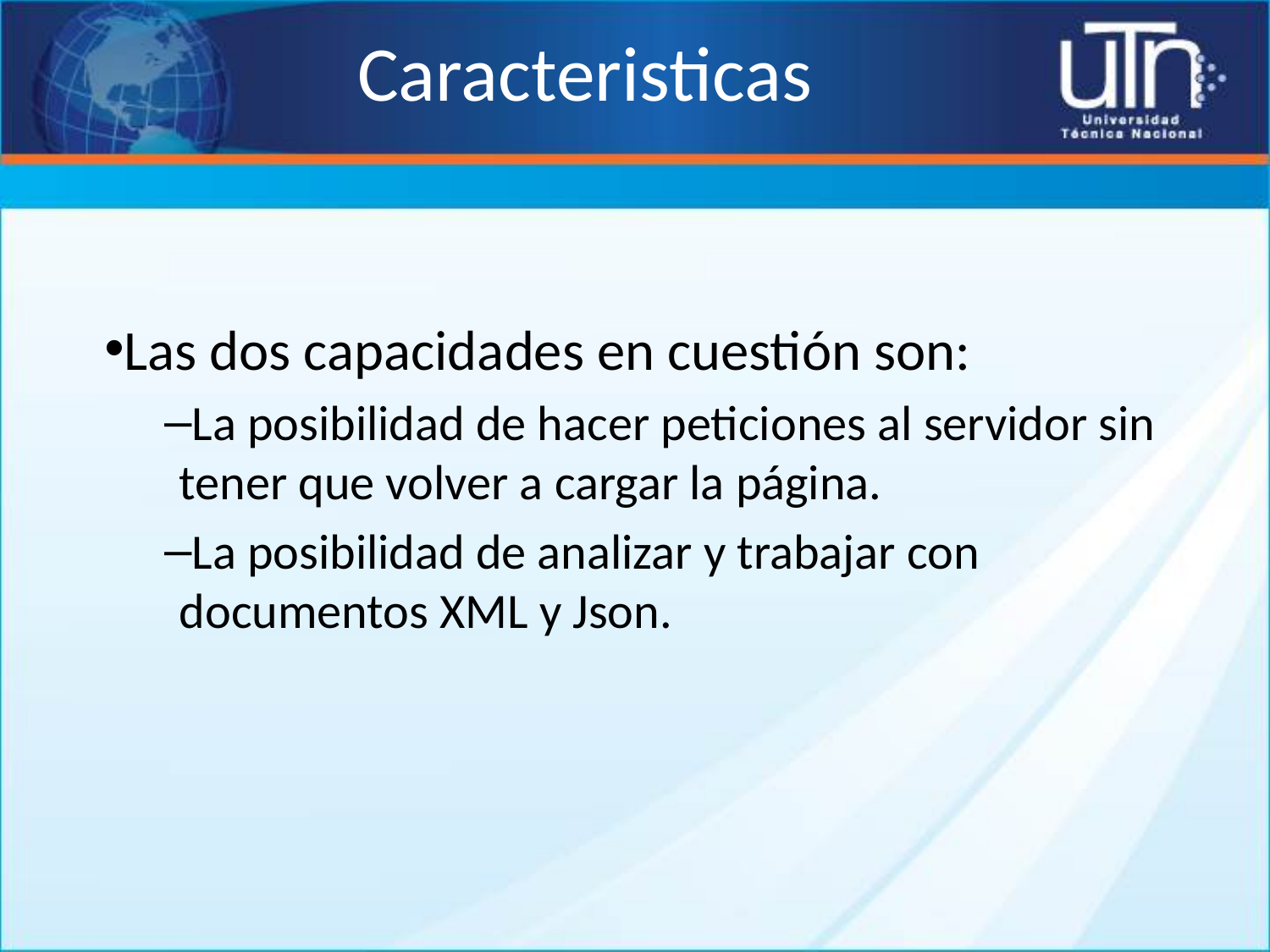

# Caracteristicas

Las dos capacidades en cuestión son:
La posibilidad de hacer peticiones al servidor sin tener que volver a cargar la página.
La posibilidad de analizar y trabajar con documentos XML y Json.